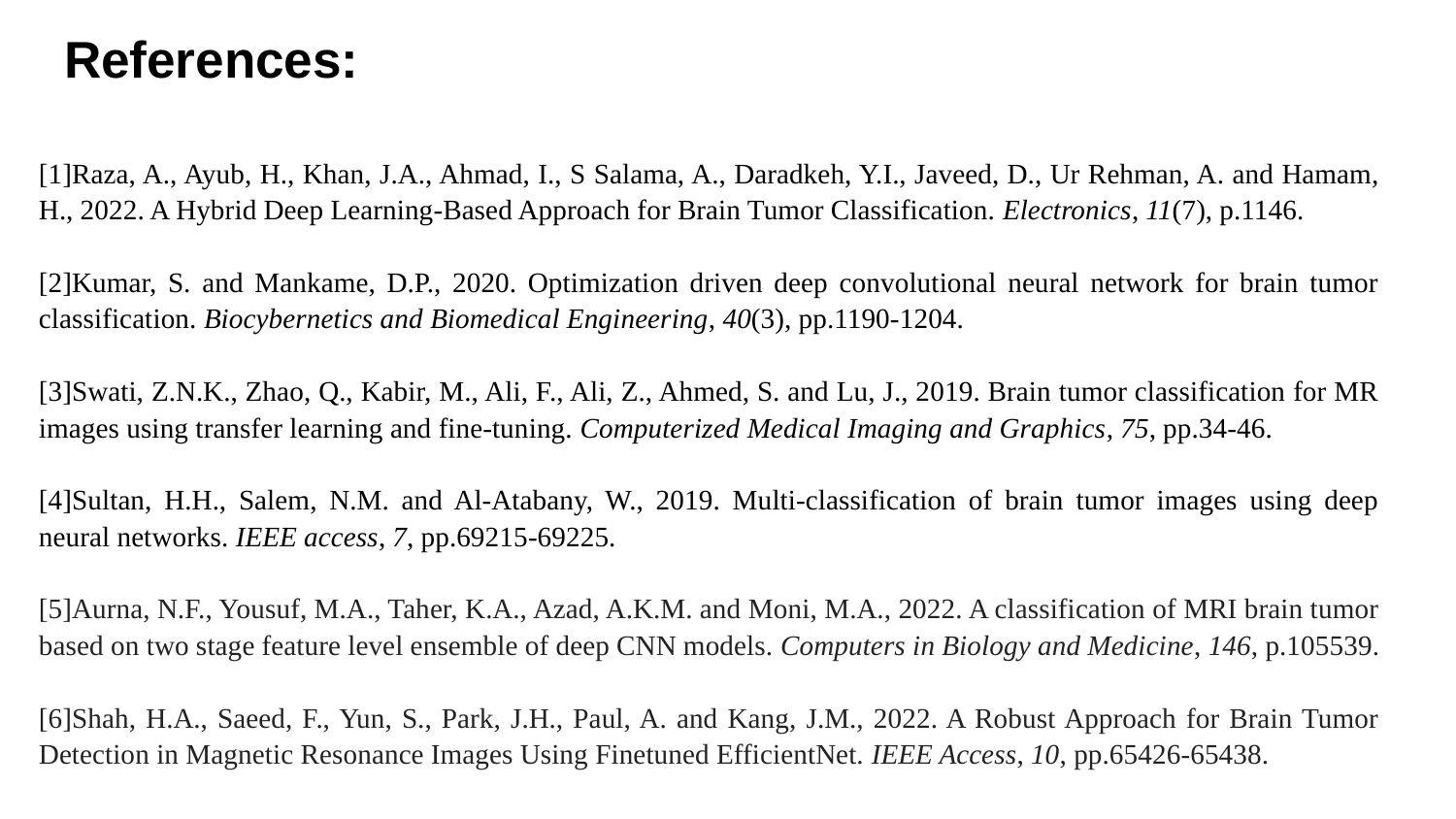

# References:
[1]Raza, A., Ayub, H., Khan, J.A., Ahmad, I., S Salama, A., Daradkeh, Y.I., Javeed, D., Ur Rehman, A. and Hamam, H., 2022. A Hybrid Deep Learning-Based Approach for Brain Tumor Classification. Electronics, 11(7), p.1146.

[2]Kumar, S. and Mankame, D.P., 2020. Optimization driven deep convolutional neural network for brain tumor classification. Biocybernetics and Biomedical Engineering, 40(3), pp.1190-1204.

[3]Swati, Z.N.K., Zhao, Q., Kabir, M., Ali, F., Ali, Z., Ahmed, S. and Lu, J., 2019. Brain tumor classification for MR images using transfer learning and fine-tuning. Computerized Medical Imaging and Graphics, 75, pp.34-46.

[4]Sultan, H.H., Salem, N.M. and Al-Atabany, W., 2019. Multi-classification of brain tumor images using deep neural networks. IEEE access, 7, pp.69215-69225.

[5]Aurna, N.F., Yousuf, M.A., Taher, K.A., Azad, A.K.M. and Moni, M.A., 2022. A classification of MRI brain tumor based on two stage feature level ensemble of deep CNN models. Computers in Biology and Medicine, 146, p.105539.

[6]Shah, H.A., Saeed, F., Yun, S., Park, J.H., Paul, A. and Kang, J.M., 2022. A Robust Approach for Brain Tumor Detection in Magnetic Resonance Images Using Finetuned EfficientNet. IEEE Access, 10, pp.65426-65438.